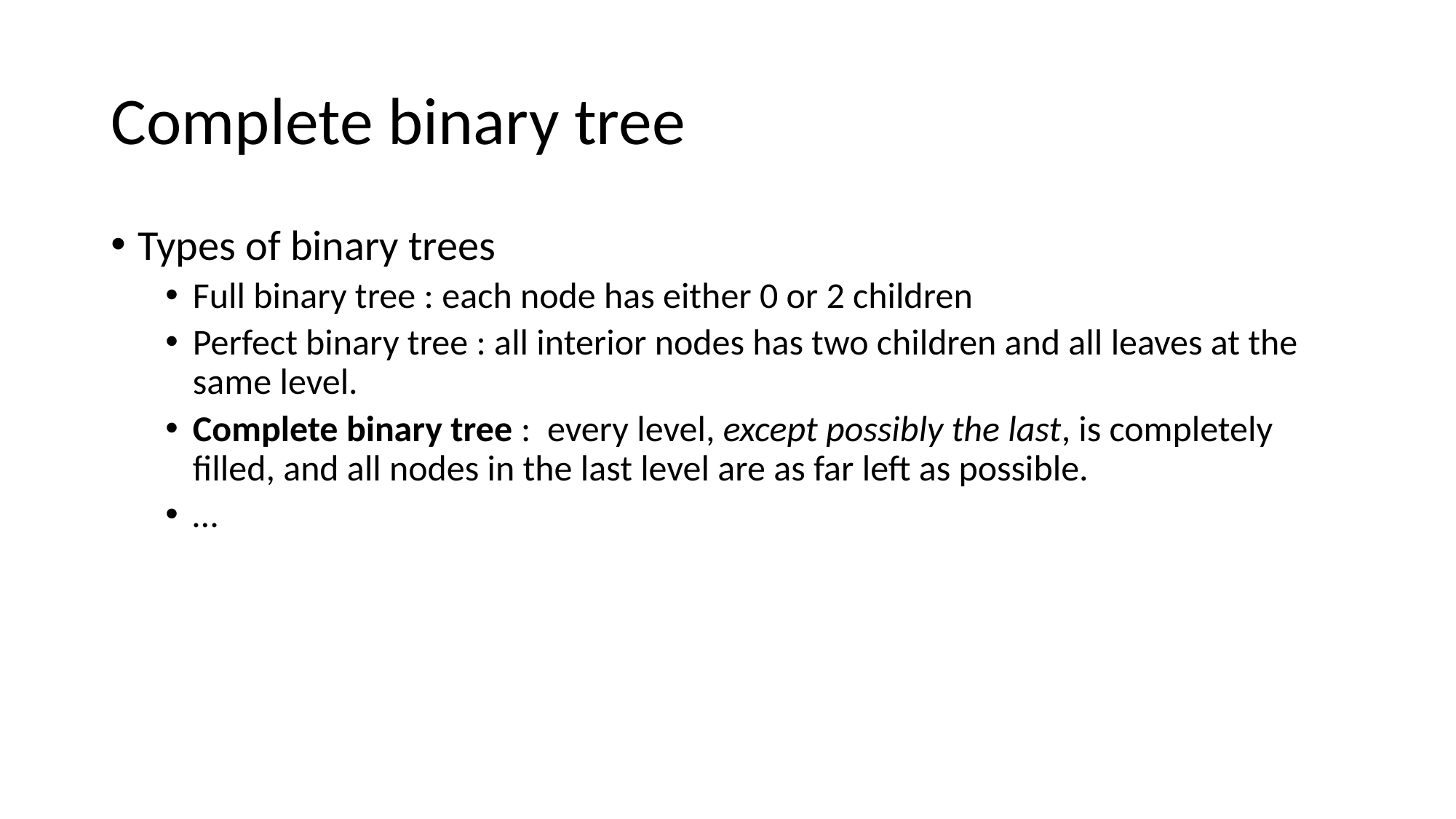

# Complete binary tree
Types of binary trees
Full binary tree : each node has either 0 or 2 children
Perfect binary tree : all interior nodes has two children and all leaves at the same level.
Complete binary tree :  every level, except possibly the last, is completely filled, and all nodes in the last level are as far left as possible.
…